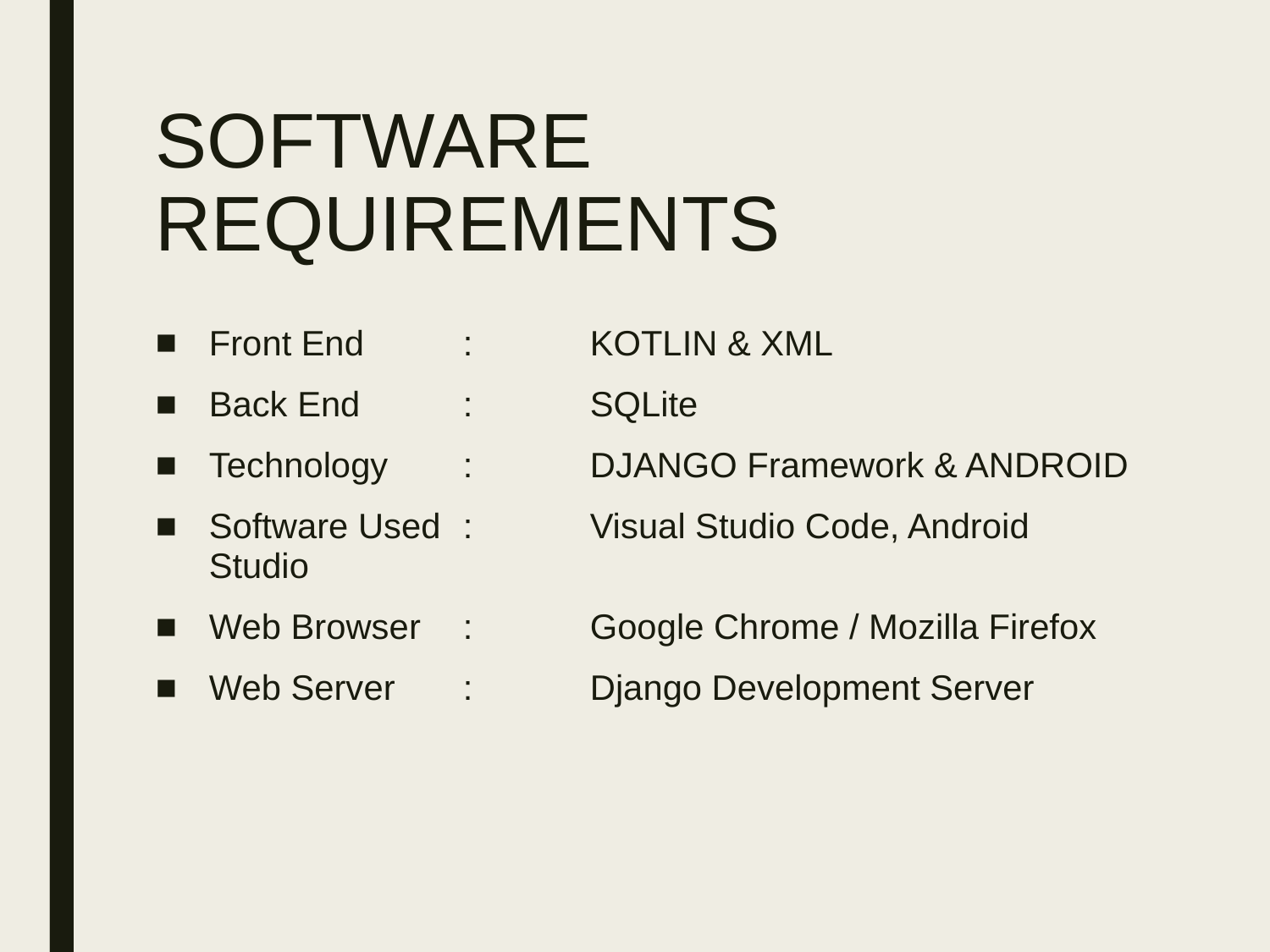

# SOFTWARE REQUIREMENTS
Front End	: 	KOTLIN & XML
Back End	: 	SQLite
Technology	: 	DJANGO Framework & ANDROID
Software Used	: 	Visual Studio Code, Android Studio
Web Browser	:	Google Chrome / Mozilla Firefox
Web Server	:	Django Development Server